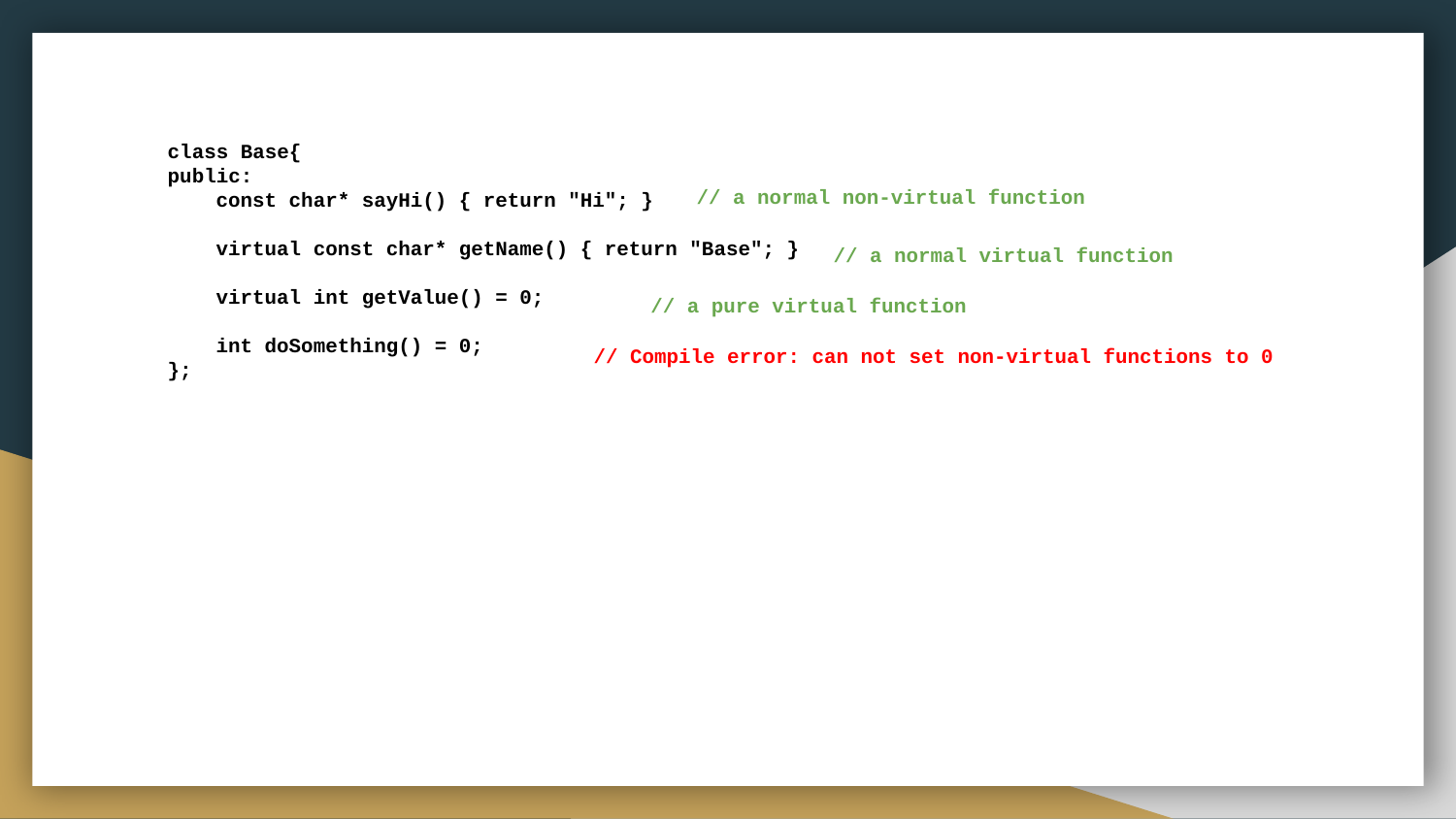

class Base{
public:
    const char* sayHi() { return "Hi"; }

    virtual const char* getName() { return "Base"; }

    virtual int getValue() = 0;

    int doSomething() = 0;
};

// a normal non-virtual function
// a normal virtual function
// a pure virtual function
// Compile error: can not set non-virtual functions to 0